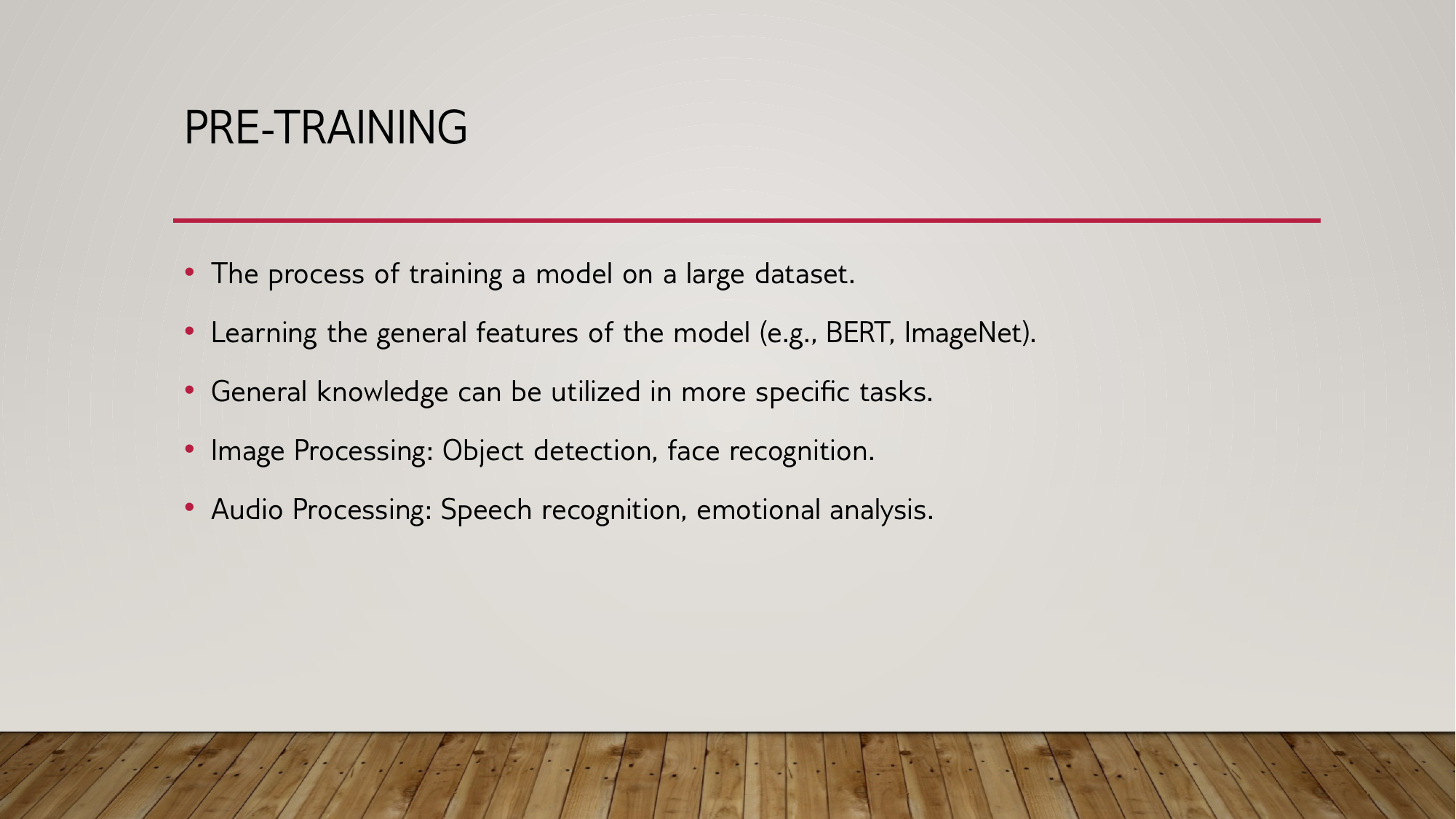

# PRE-TRAINING
The process of training a model on a large dataset.
Learning the general features of the model (e.g., BERT, ImageNet).
General knowledge can be utilized in more specific tasks.
Image Processing: Object detection, face recognition.
Audio Processing: Speech recognition, emotional analysis.